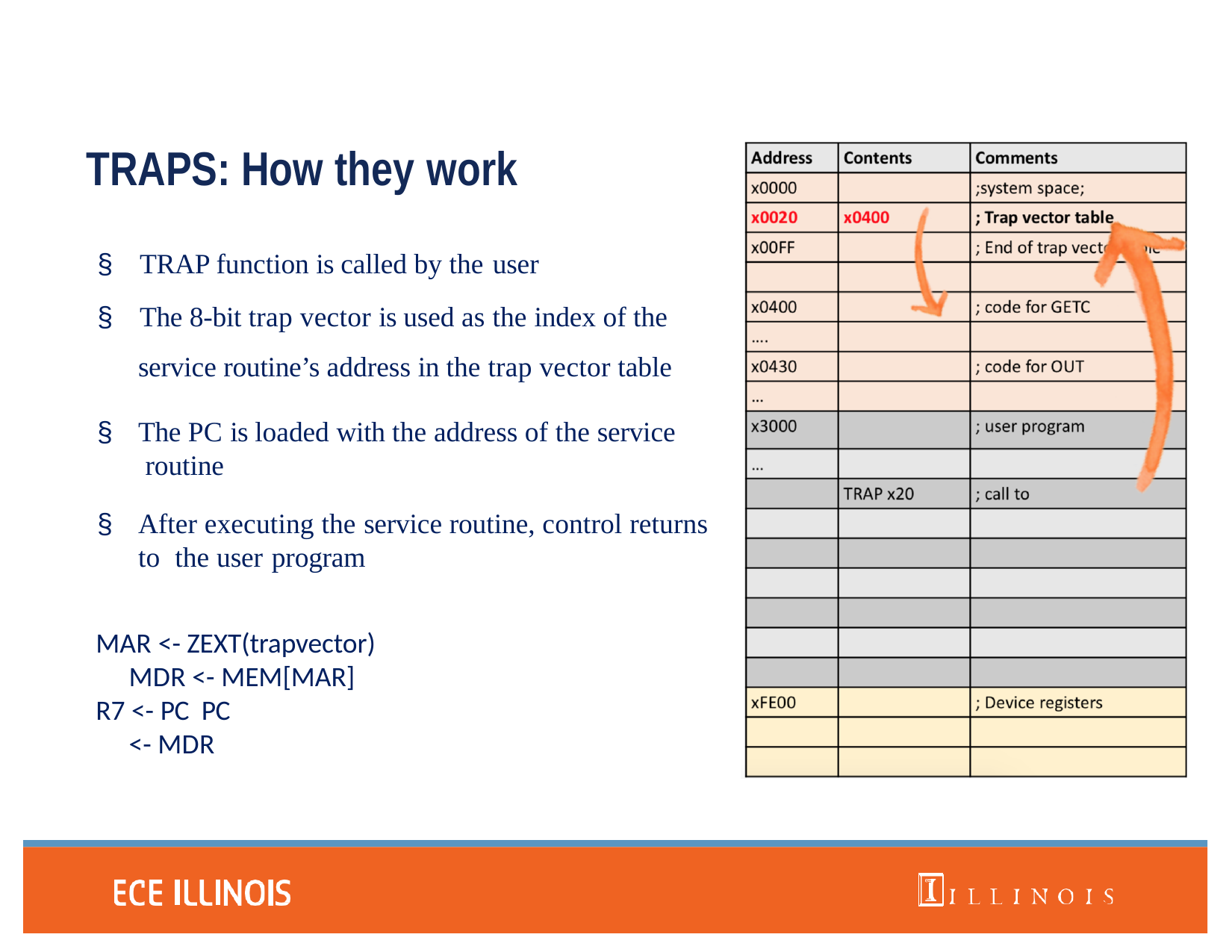

# TRAPS: How they work

§	TRAP function is called by the user
§	The 8-bit trap vector is used as the index of the
service routine’s address in the trap vector table

§	The PC is loaded with the address of the service  routine
§	After executing the service routine, control returns to  the user program

MAR <- ZEXT(trapvector)  MDR <- MEM[MAR]
R7 <- PC  PC <- MDR